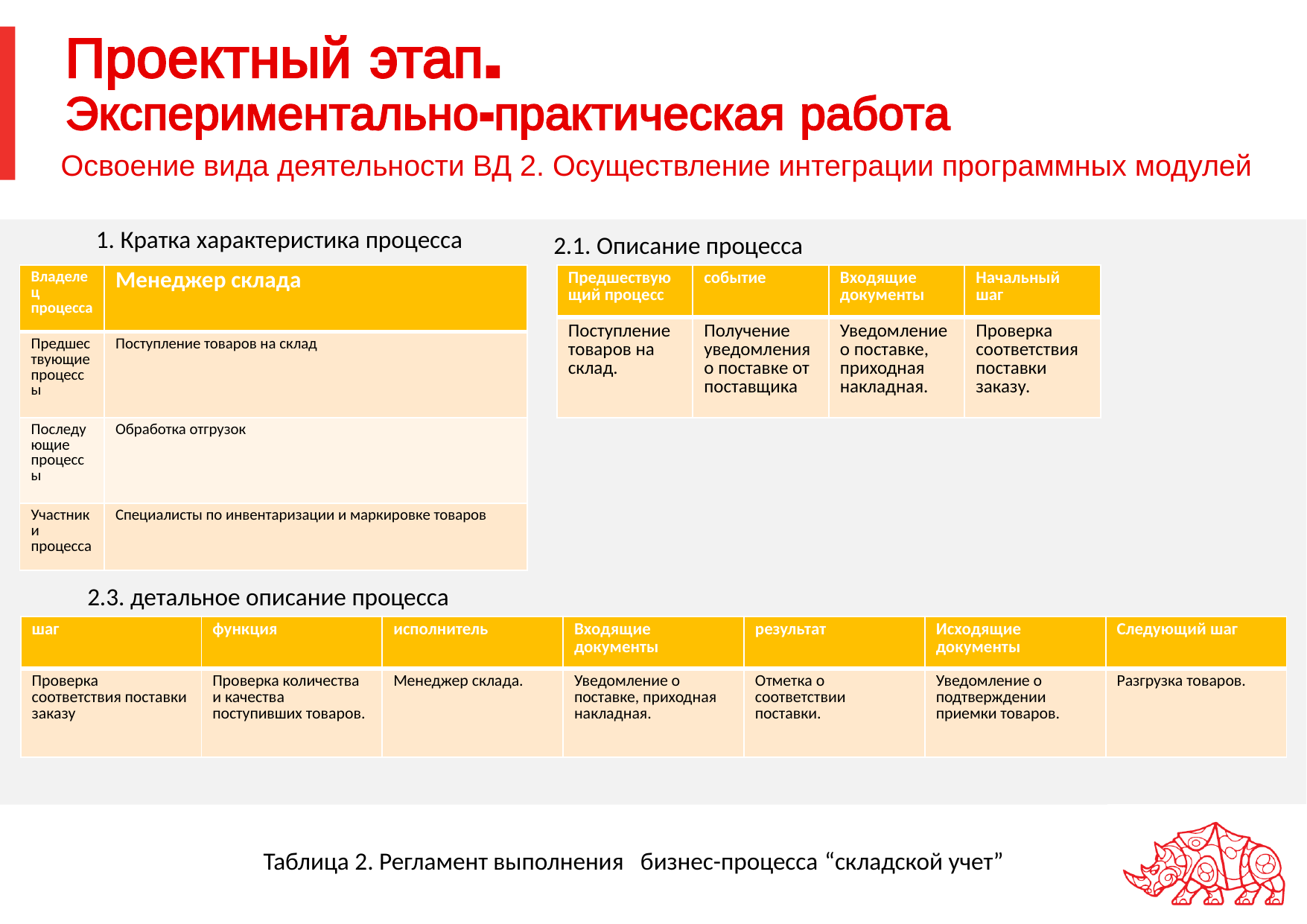

# Проектный этап. Экспериментально-практическая работа
Освоение вида деятельности ВД 2. Осуществление интеграции программных модулей
1. Кратка характеристика процесса
2.1. Описание процесса
| Владелец процесса | Менеджер склада |
| --- | --- |
| Предшествующие процессы | Поступление товаров на склад |
| Последующие процессы | Обработка отгрузок |
| Участники процесса | Специалисты по инвентаризации и маркировке товаров |
| Предшествующий процесс | событие | Входящие документы | Начальный шаг |
| --- | --- | --- | --- |
| Поступление товаров на склад. | Получение уведомления о поставке от поставщика | Уведомление о поставке, приходная накладная. | Проверка соответствия поставки заказу. |

2.3. детальное описание процесса
| шаг | функция | исполнитель | Входящие документы | результат | Исходящие документы | Следующий шаг |
| --- | --- | --- | --- | --- | --- | --- |
| Проверка соответствия поставки заказу | Проверка количества и качества поступивших товаров. | Менеджер склада. | Уведомление о поставке, приходная накладная. | Отметка о соответствии поставки. | Уведомление о подтверждении приемки товаров. | Разгрузка товаров. |
Таблица 2. Регламент выполнения   бизнес-процесса “складской учет”